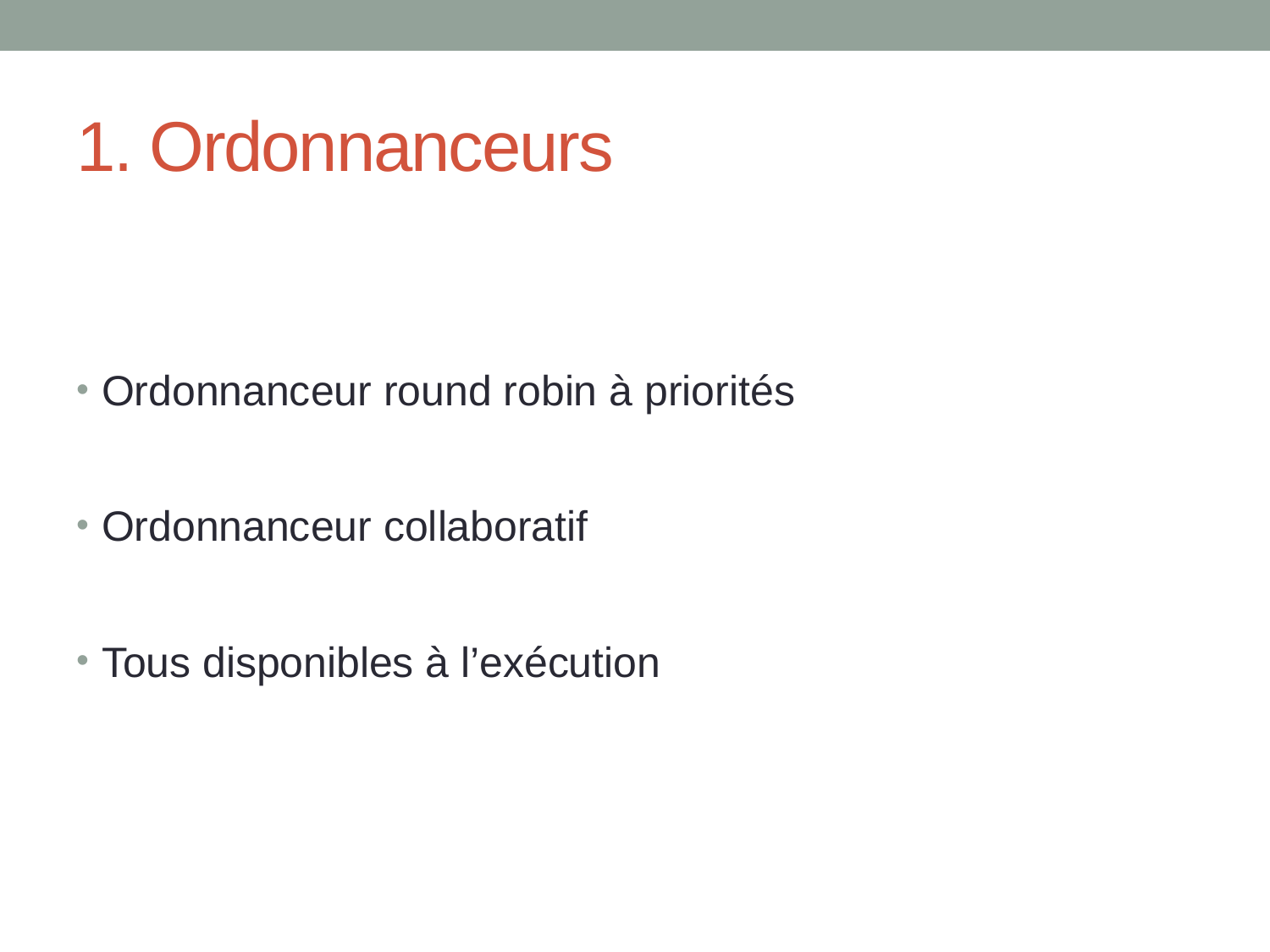

# 1. Ordonnanceurs

Ordonnanceur round robin à priorités
Ordonnanceur collaboratif
Tous disponibles à l’exécution